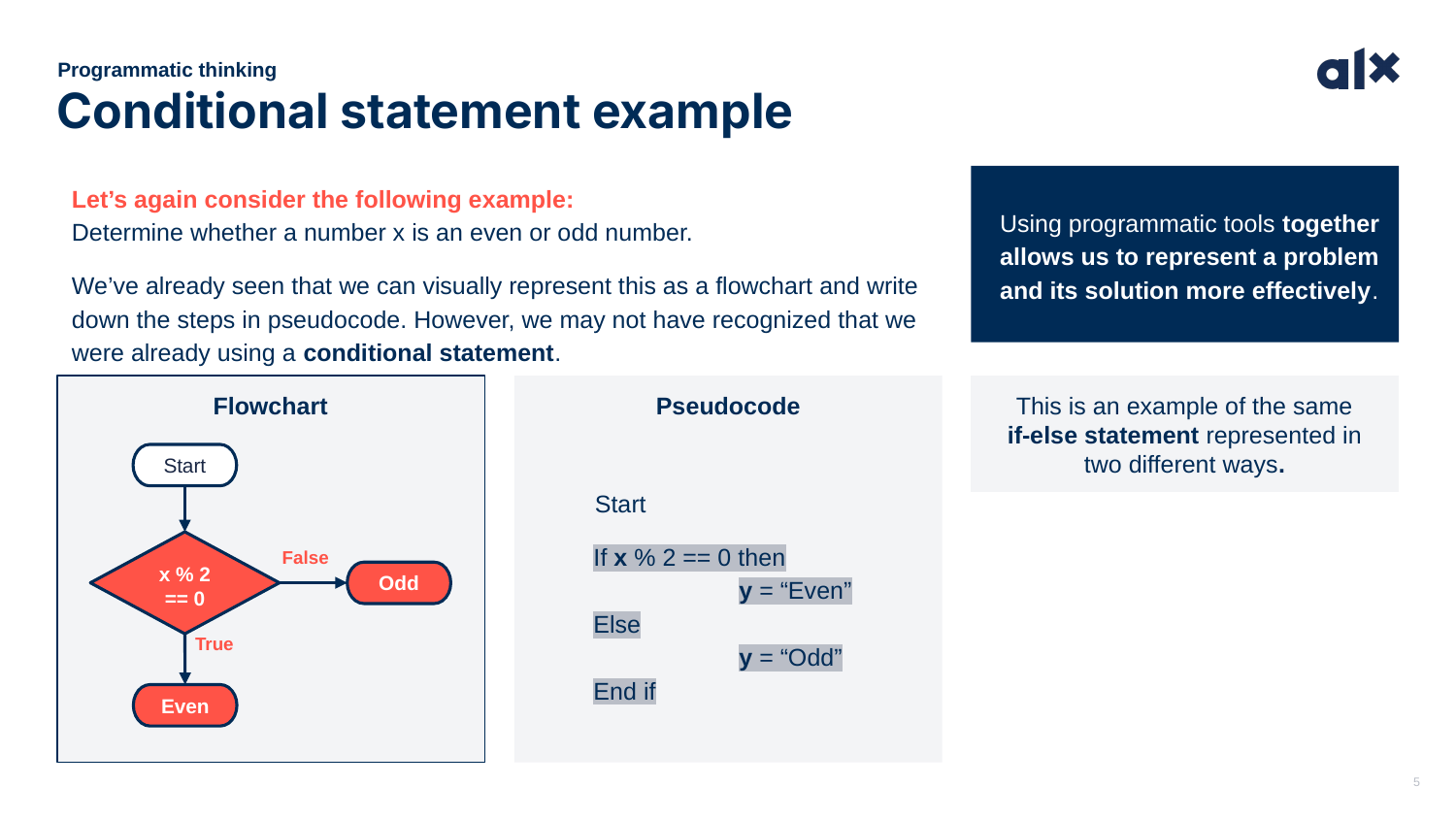

Programmatic thinking
Conditional statement example
Let’s again consider the following example:
Determine whether a number x is an even or odd number.
We’ve already seen that we can visually represent this as a flowchart and write down the steps in pseudocode. However, we may not have recognized that we were already using a conditional statement.
Using programmatic tools together allows us to represent a problem and its solution more effectively.

Flowchart

Pseudocode
If x % 2 == 0 then
- y = “Even”
Else
- y = “Odd”
End if
Start

This is an example of the same
if-else statement represented in two different ways.
Start

If x % 2 == 0 then
	y = “Even”
Else
	y = “Odd”
End if

False
x % 2
== 0
Odd
True
Even
5